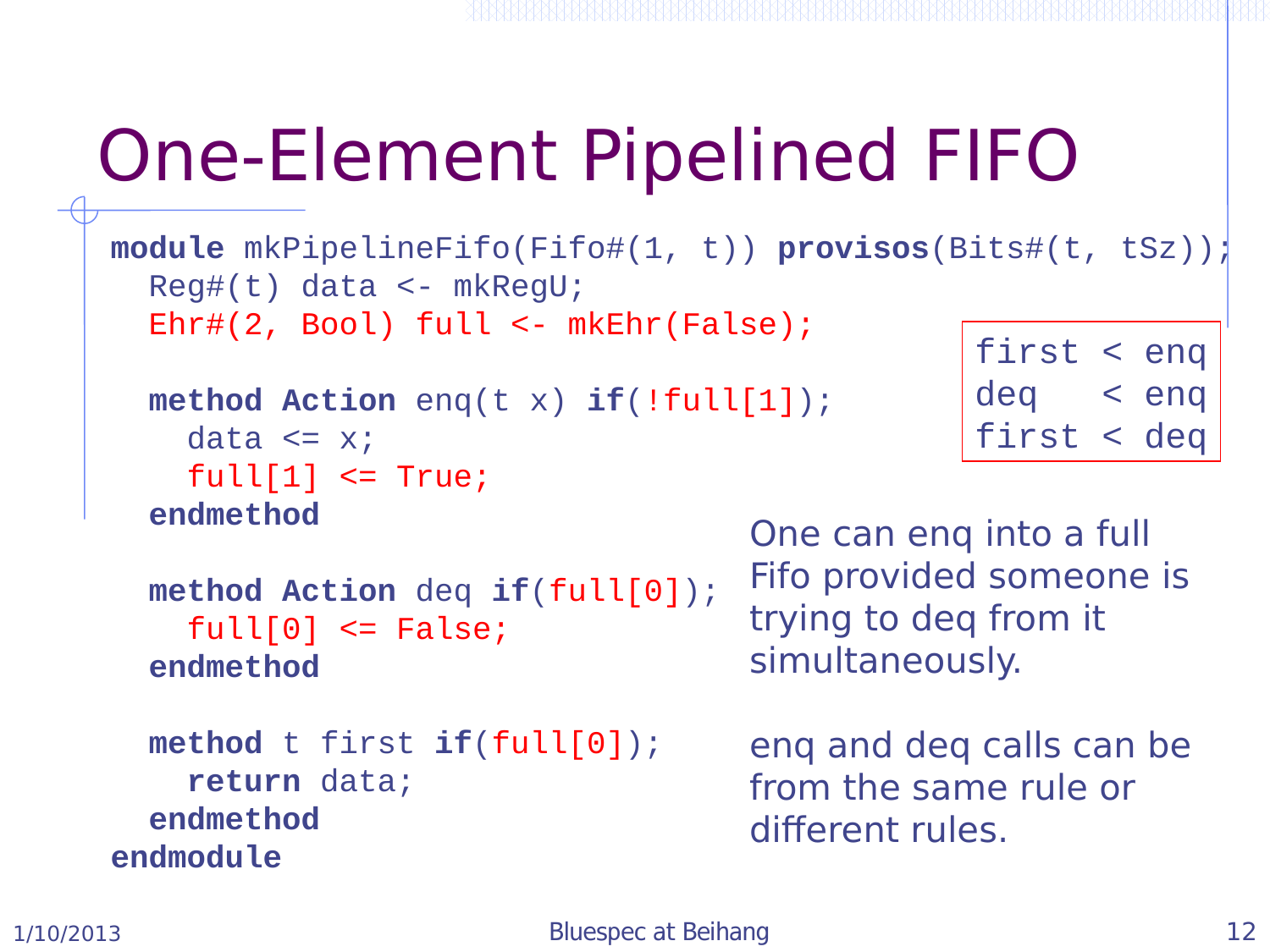

# One-Element Pipelined FIFO
module mkPipelineFifo(Fifo#(1, t)) provisos(Bits#(t, tSz));
  Reg#(t) data <- mkRegU;
  Ehr#(2, Bool) full <- mkEhr(False);

  method Action enq(t x) if(!full[1]);
    data <= x;
    full[1] <= True;
  endmethod

  method Action deq if(full[0]);
    full[0] <= False;
  endmethod

  method t first if(full[0]);
    return data;
  endmethod
endmodule
first < enq
deq   < enq
first < deq
One can enq into a full Fifo provided someone is trying to deq from it simultaneously.

enq and deq calls can be from the same rule or different rules.
1/10/2013
Bluespec at Beihang
12